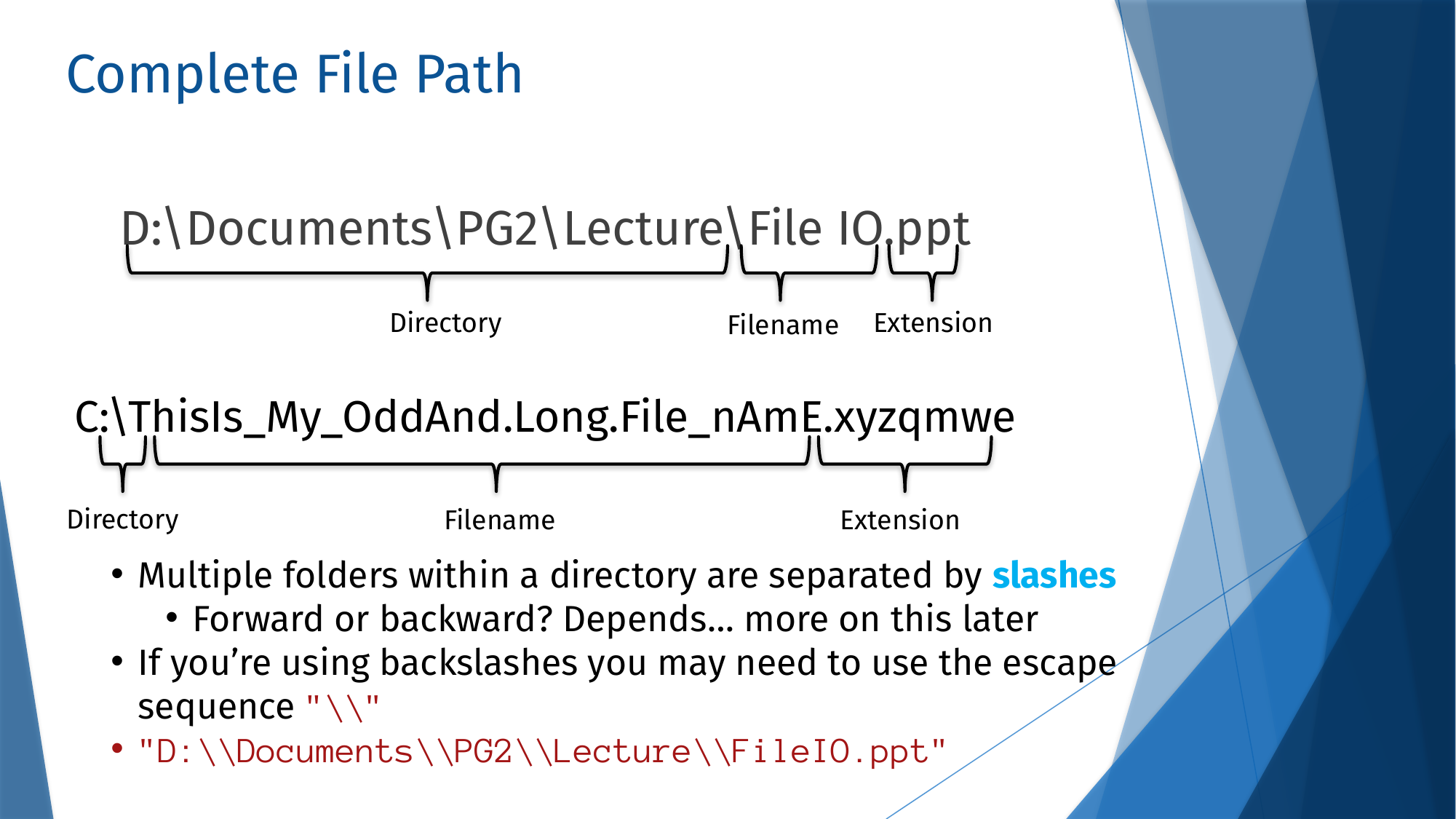

# Complete File Path
D:\Documents\PG2\Lecture\File IO.ppt

Directory
Extension
Filename

C:\ThisIs_My_OddAnd.Long.File_nAmE.xyzqmwe

Directory
Filename
Extension
Multiple folders within a directory are separated by slashes
Forward or backward? Depends… more on this later
If you’re using backslashes you may need to use the escape sequence "\\"
"D:\\Documents\\PG2\\Lecture\\FileIO.ppt"